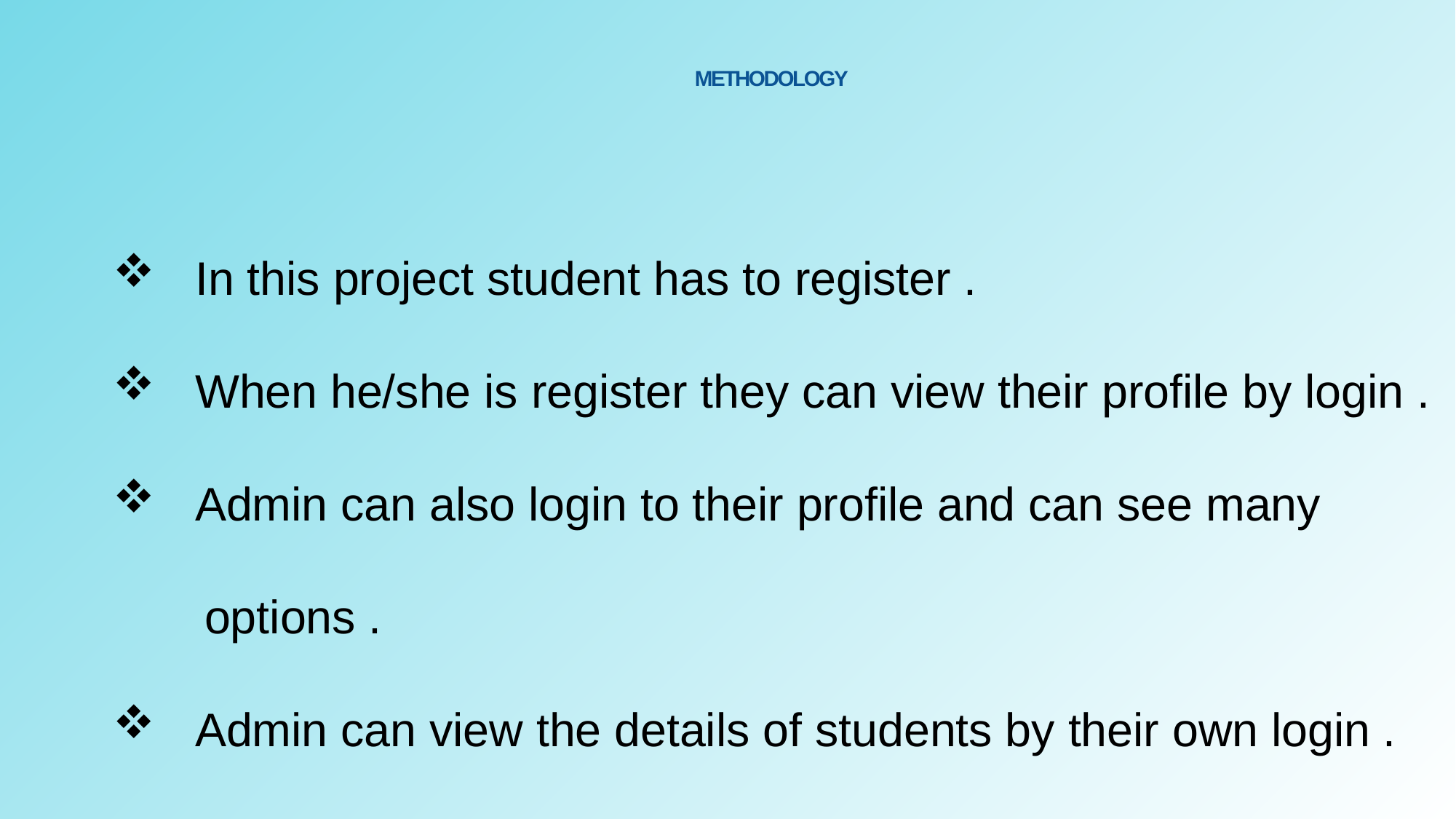

# METHODOLOGY
   In this project student has to register .
   When he/she is register they can view their profile by login .
   Admin can also login to their profile and can see many
       options .
   Admin can view the details of students by their own login .